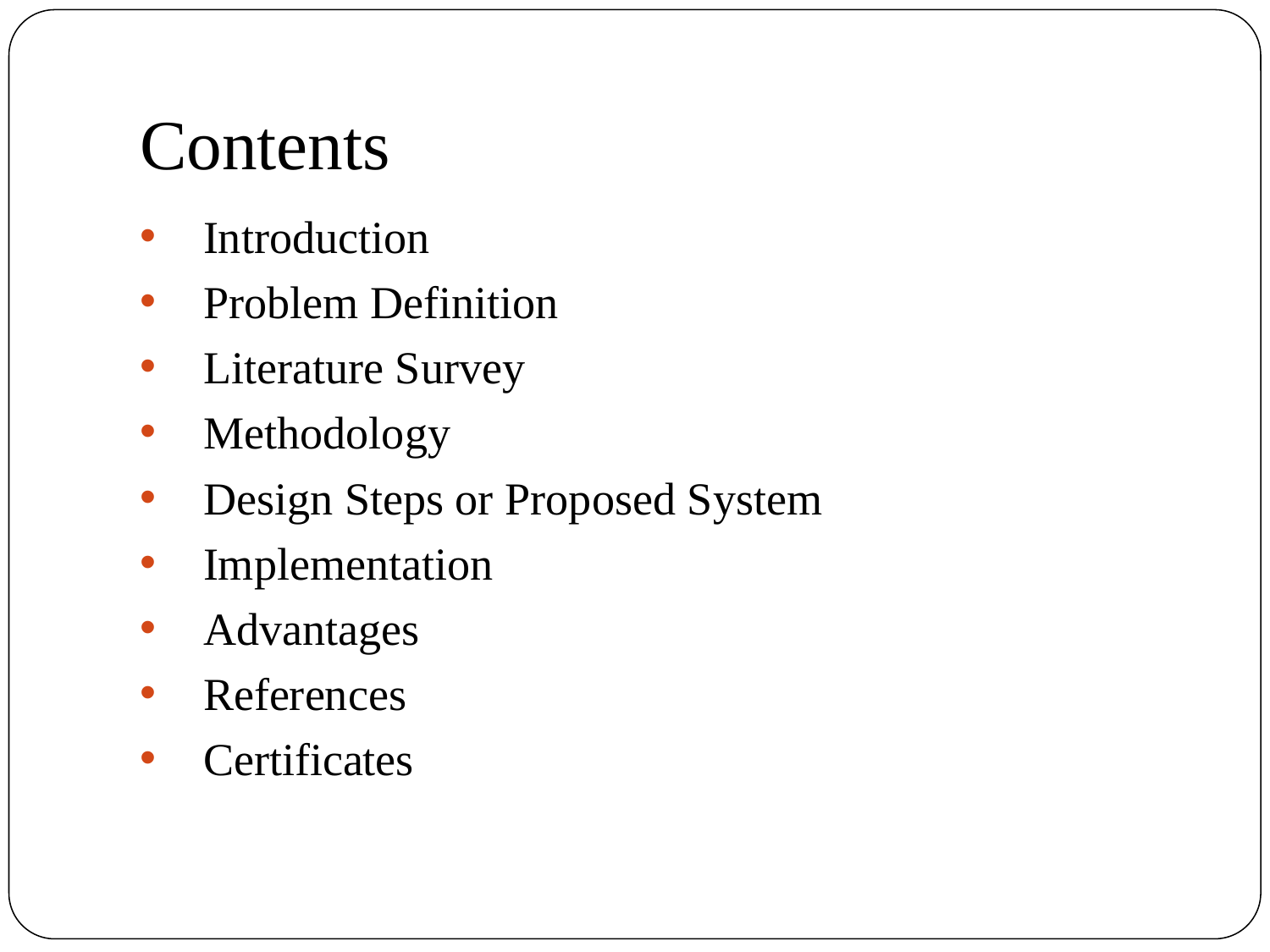

# Contents
Introduction
Problem Definition
Literature Survey
Methodology
Design Steps or Proposed System
Implementation
Advantages
References
Certificates